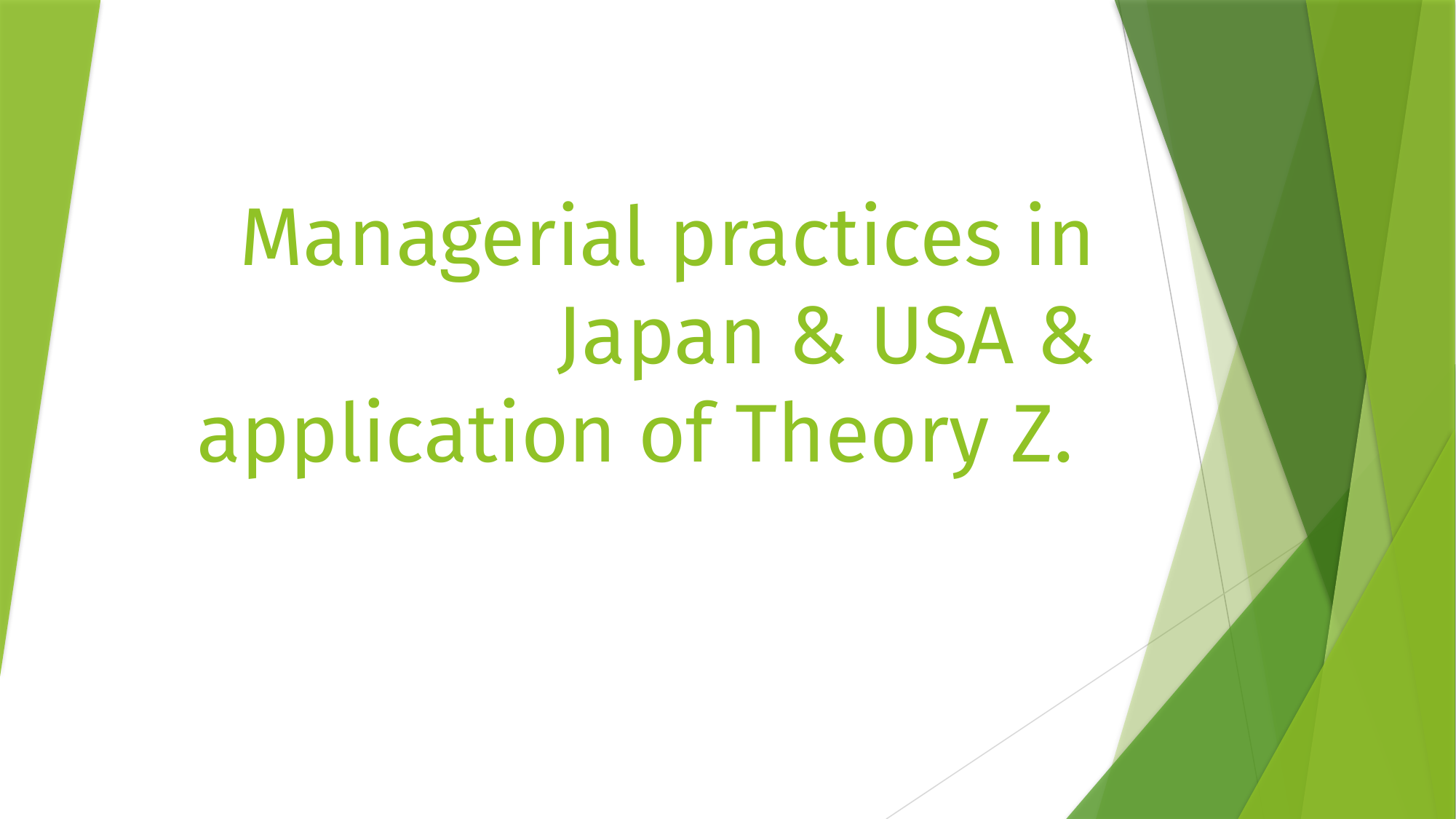

# Managerial practices in Japan & USA & application of Theory Z.